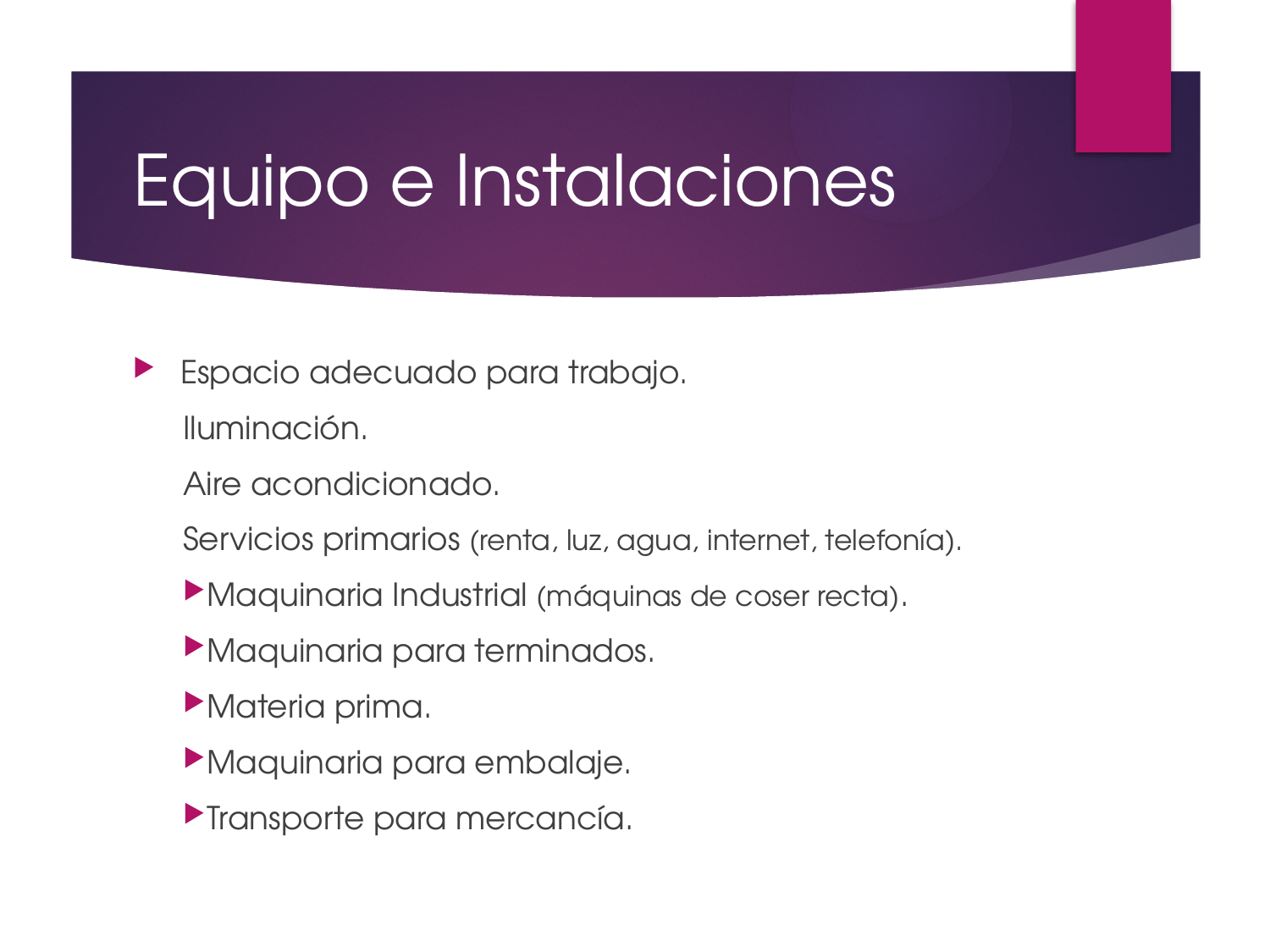

# Equipo e Instalaciones
Espacio adecuado para trabajo.
Iluminación.
Aire acondicionado.
Servicios primarios (renta, luz, agua, internet, telefonía).
Maquinaria Industrial (máquinas de coser recta).
Maquinaria para terminados.
Materia prima.
Maquinaria para embalaje.
Transporte para mercancía.